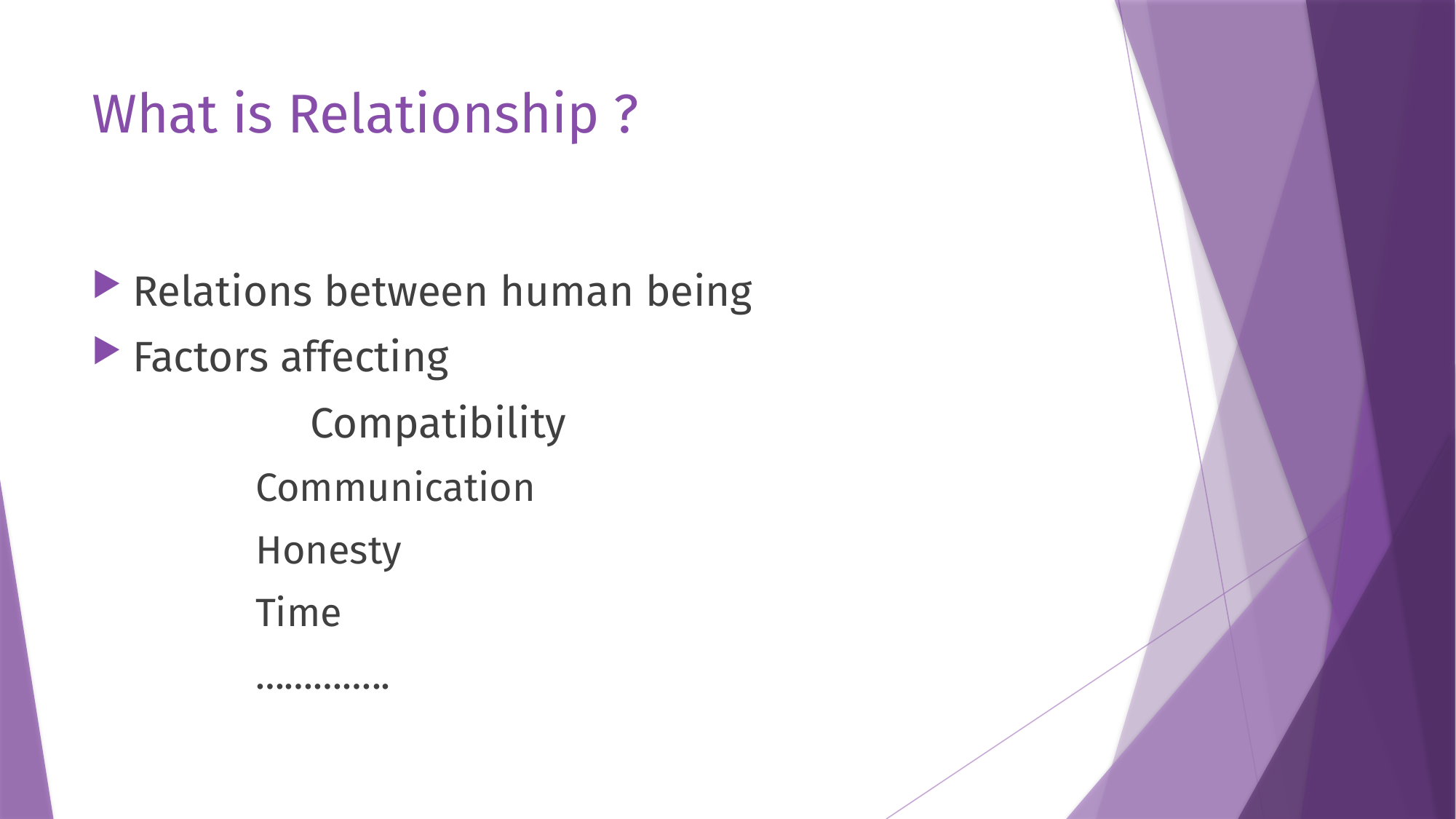

# What is Relationship ?
Relations between human being
Factors affecting
		Compatibility
	Communication
	Honesty
	Time
	…………..